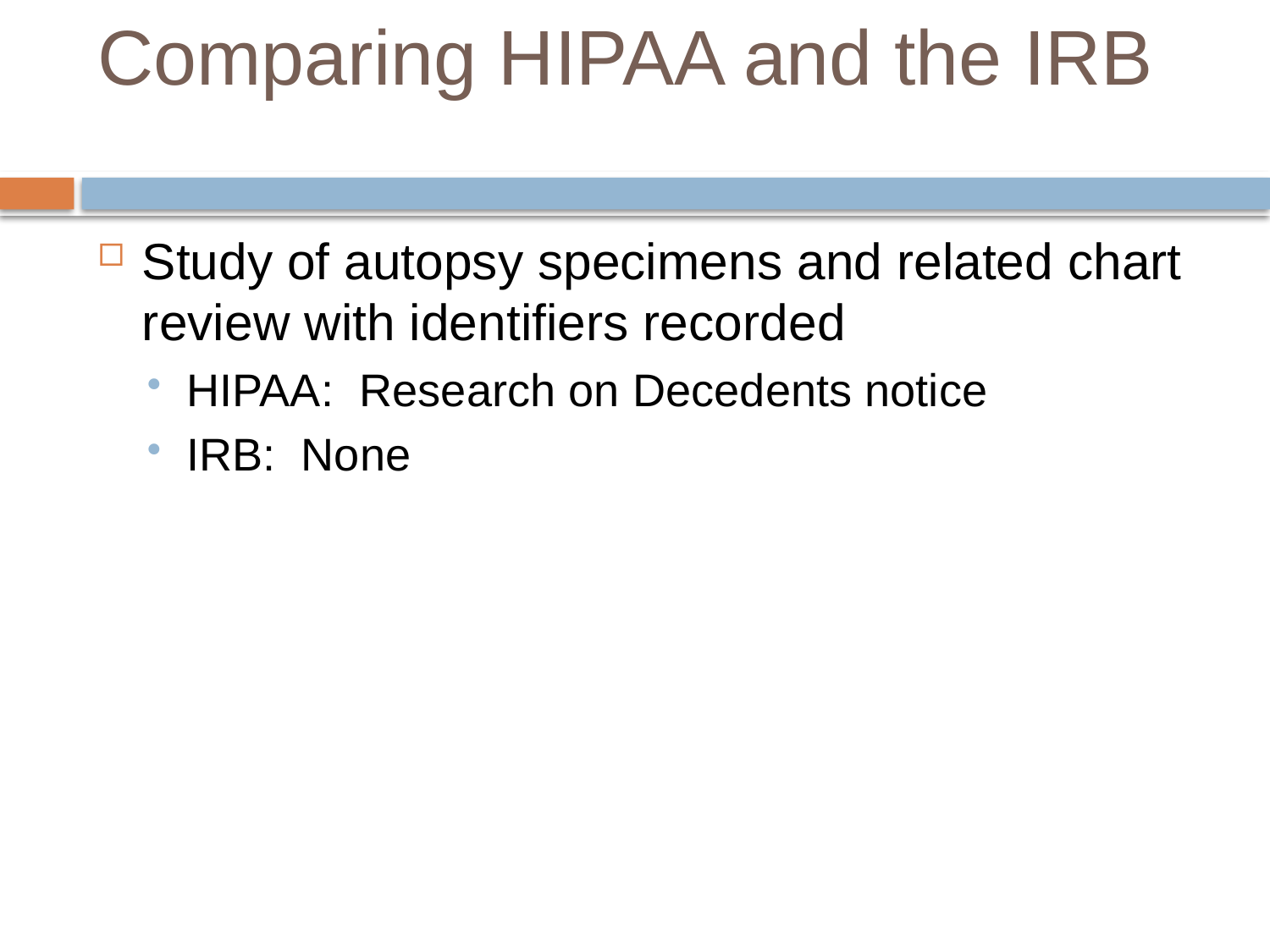

# Comparing HIPAA and the IRB
Study of autopsy specimens and related chart review with identifiers recorded
HIPAA:  Research on Decedents notice
IRB:  None